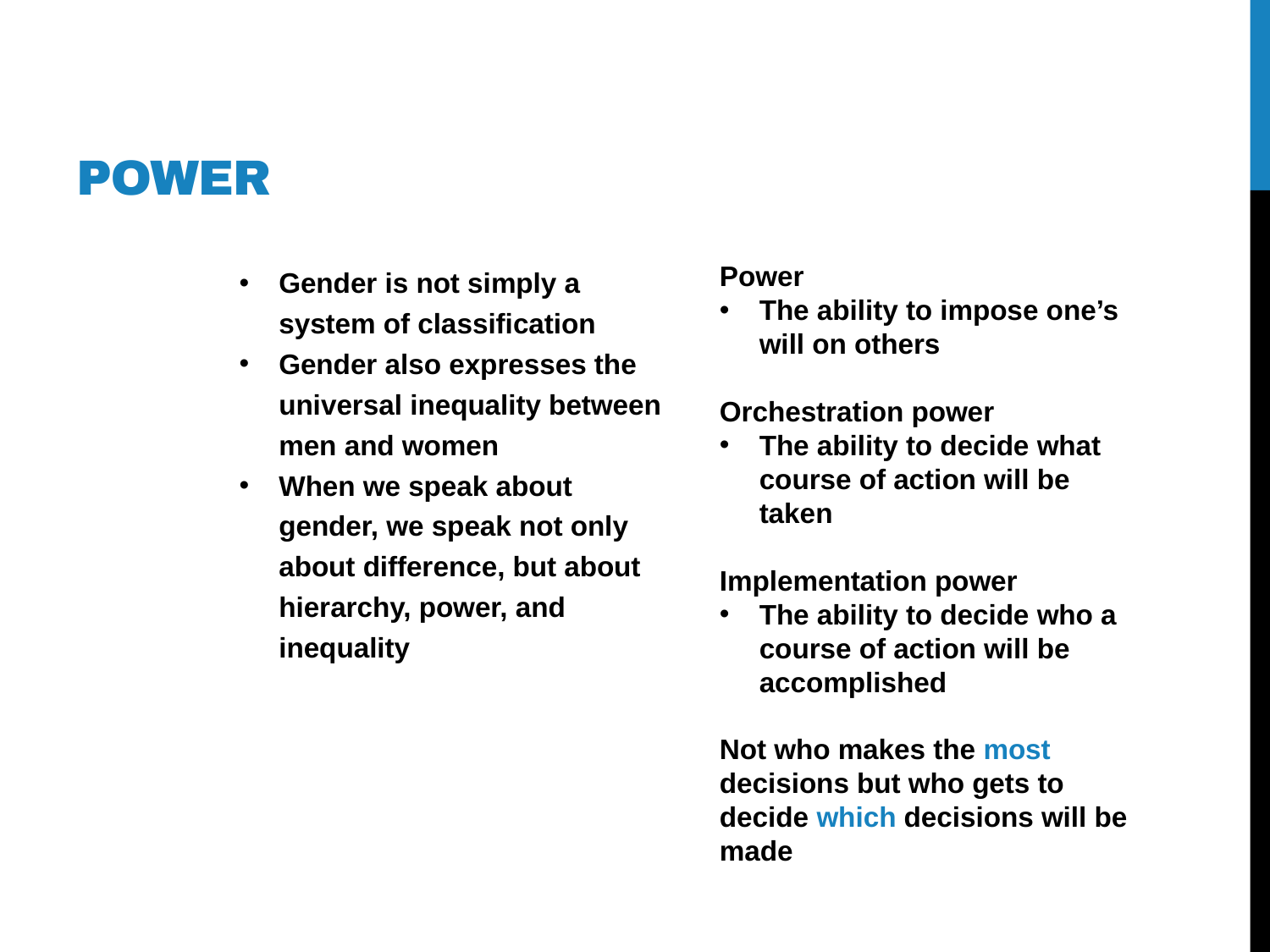

# power

Gender is not simply a system of classification
Gender also expresses the universal inequality between men and women
When we speak about gender, we speak not only about difference, but about hierarchy, power, and inequality

Power
The ability to impose one’s will on others

Orchestration power
The ability to decide what course of action will be taken

Implementation power
The ability to decide who a course of action will be accomplished

Not who makes the most decisions but who gets to decide which decisions will be made